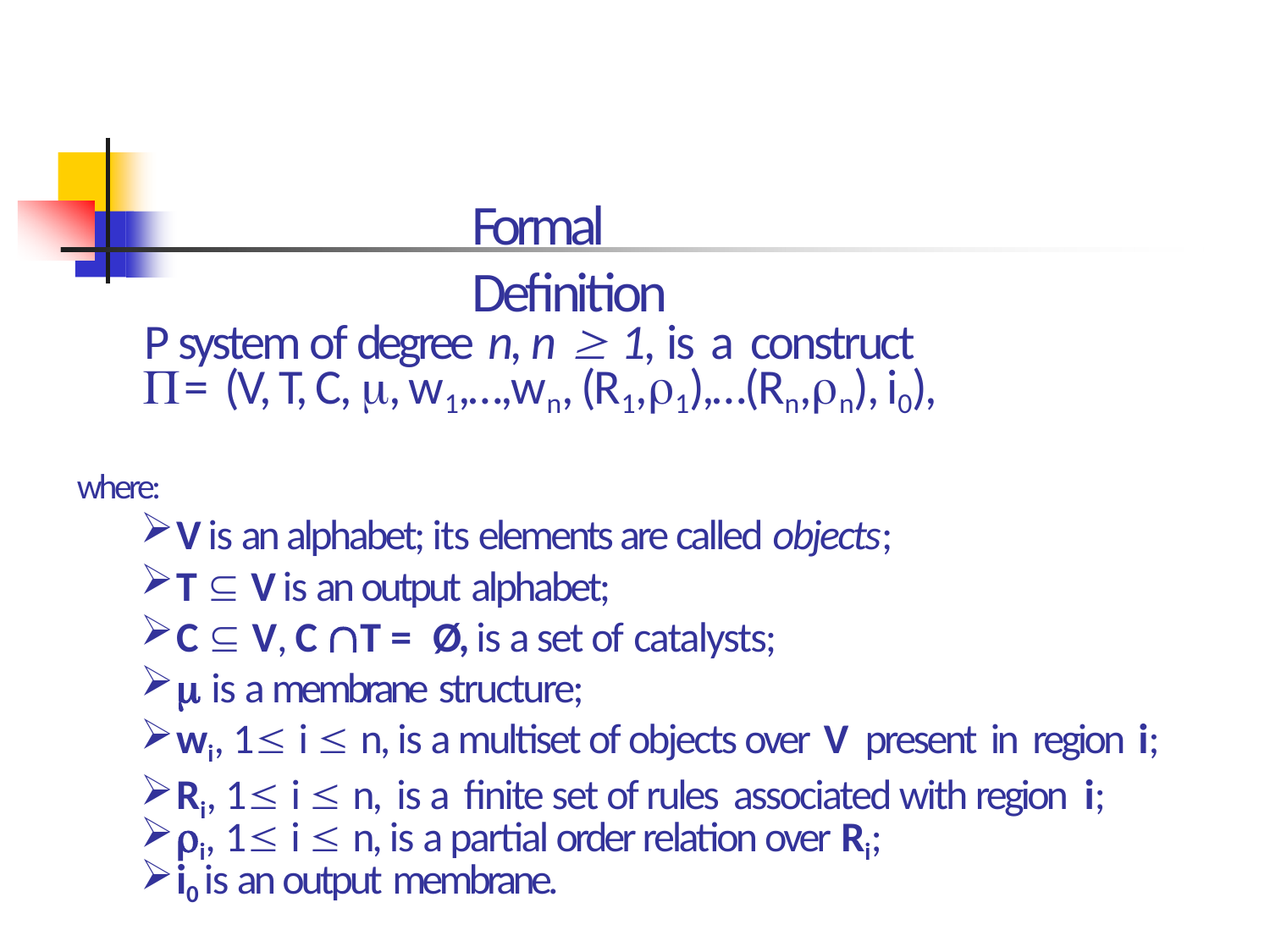

# Formal Definition

P system of degree  n, n  ≥ 1, is a  construct
Π= (V, T, C, μ, w1,…,wn, (R1,ρ1),…(Rn,ρn), i0),
where:
V is an alphabet; its elements are called objects;
T ⊆ V is an output alphabet;
C ⊆ V, C ∩T = Ø, is a set of catalysts;
μ is a membrane structure;
wi, 1≤ i ≤ n, is a multiset of objects over  V  present  in  region  i;
Ri, 1≤ i ≤ n,  is a  finite set of rules  associated with region  i;
ρi, 1≤ i ≤ n, is a partial order relation over Ri;
i0 is an output membrane.